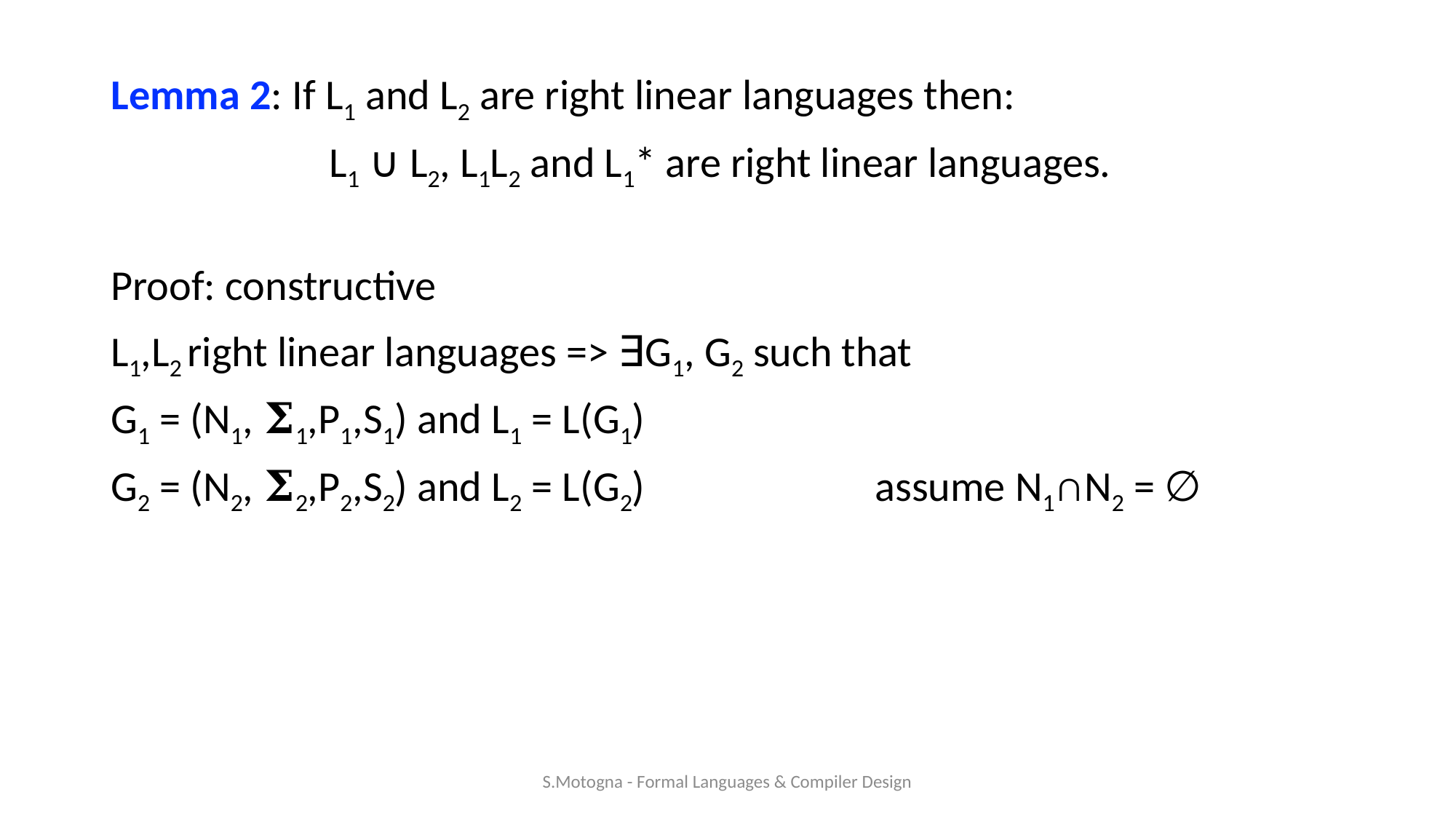

Lemma 2: If L1 and L2 are right linear languages then:
		L1 ∪ L2, L1L2 and L1* are right linear languages.

Proof: constructive
L1,L2 right linear languages => ∃G1, G2 such that
G1 = (N1, 𝚺1,P1,S1) and L1 = L(G1)
G2 = (N2, 𝚺2,P2,S2) and L2 = L(G2)			assume N1∩N2 = ∅

S.Motogna - Formal Languages & Compiler Design